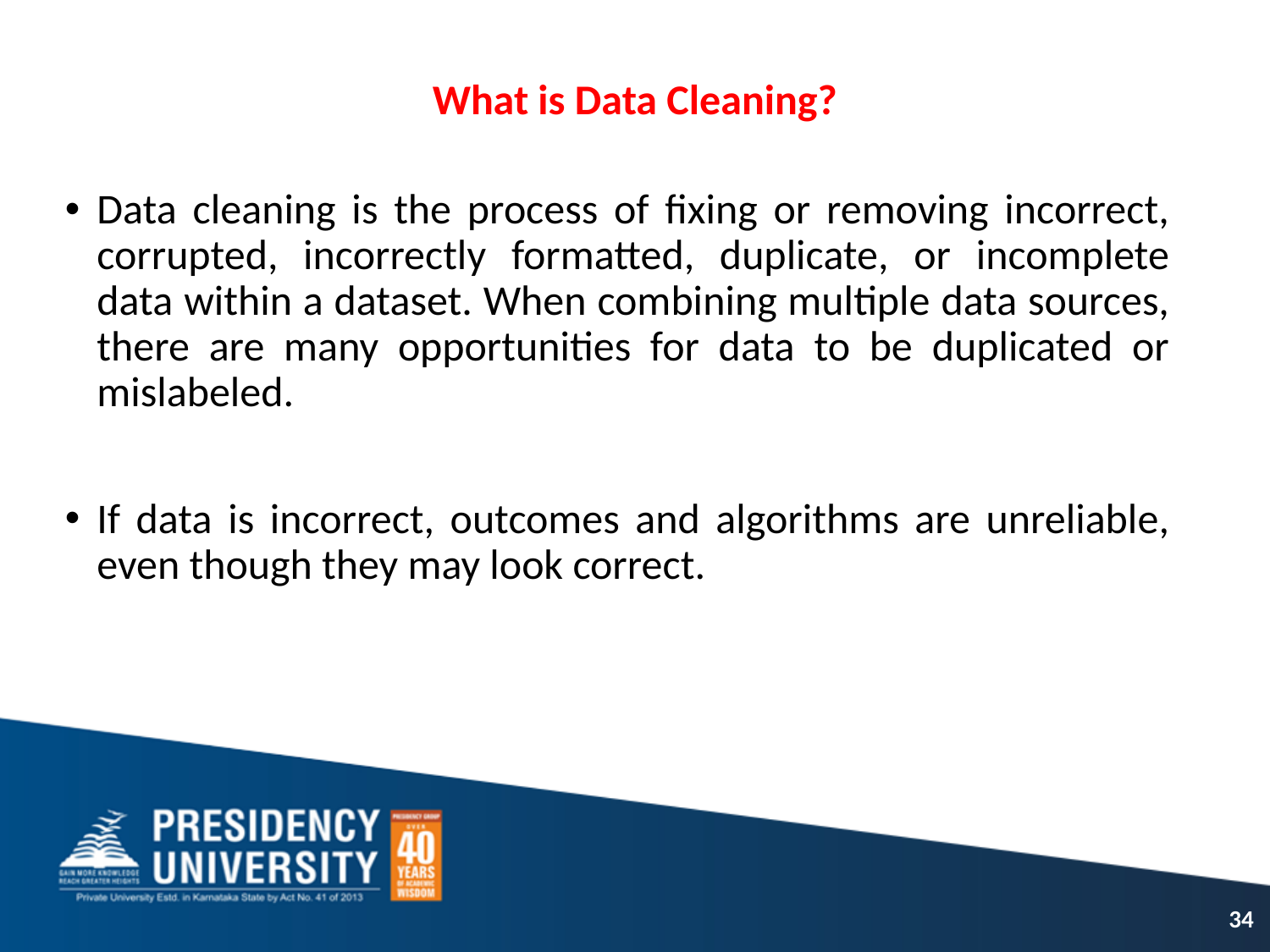

# What is Data Cleaning?
Data cleaning is the process of fixing or removing incorrect, corrupted, incorrectly formatted, duplicate, or incomplete data within a dataset. When combining multiple data sources, there are many opportunities for data to be duplicated or mislabeled.

If data is incorrect, outcomes and algorithms are unreliable, even though they may look correct.
34